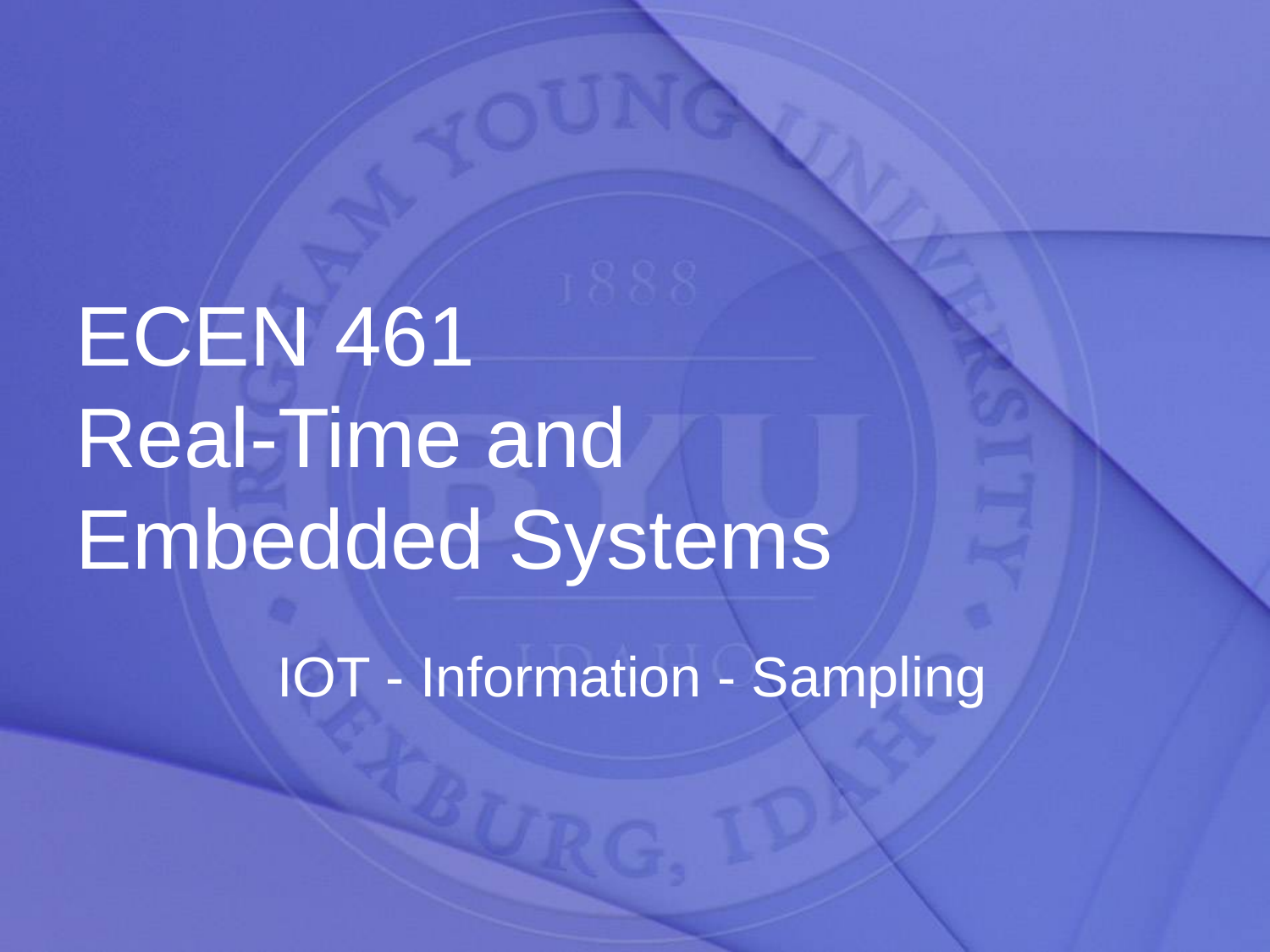

ECEN 461
Real-Time and Embedded Systems
IOT - Information - Sampling